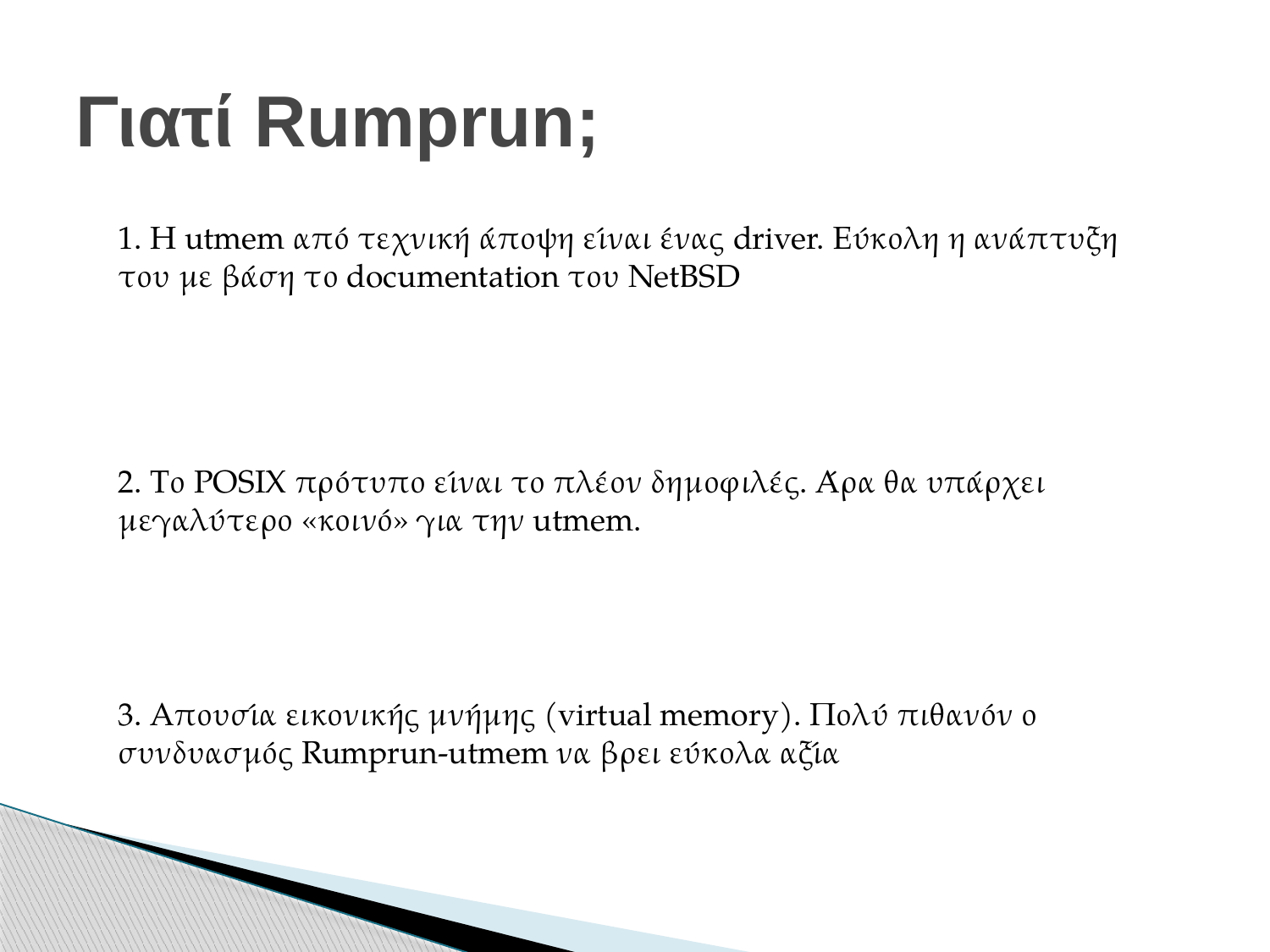

# Γιατί Rumprun;
1. H utmem από τεχνική άποψη είναι ένας driver. Εύκολη η ανάπτυξη του με βάση το documentation του NetBSD
2. Το POSIX πρότυπο είναι το πλέον δημοφιλές. Άρα θα υπάρχει μεγαλύτερο «κοινό» για την utmem.
3. Απουσία εικονικής μνήμης (virtual memory). Πολύ πιθανόν ο συνδυασμός Rumprun-utmem να βρει εύκολα αξία